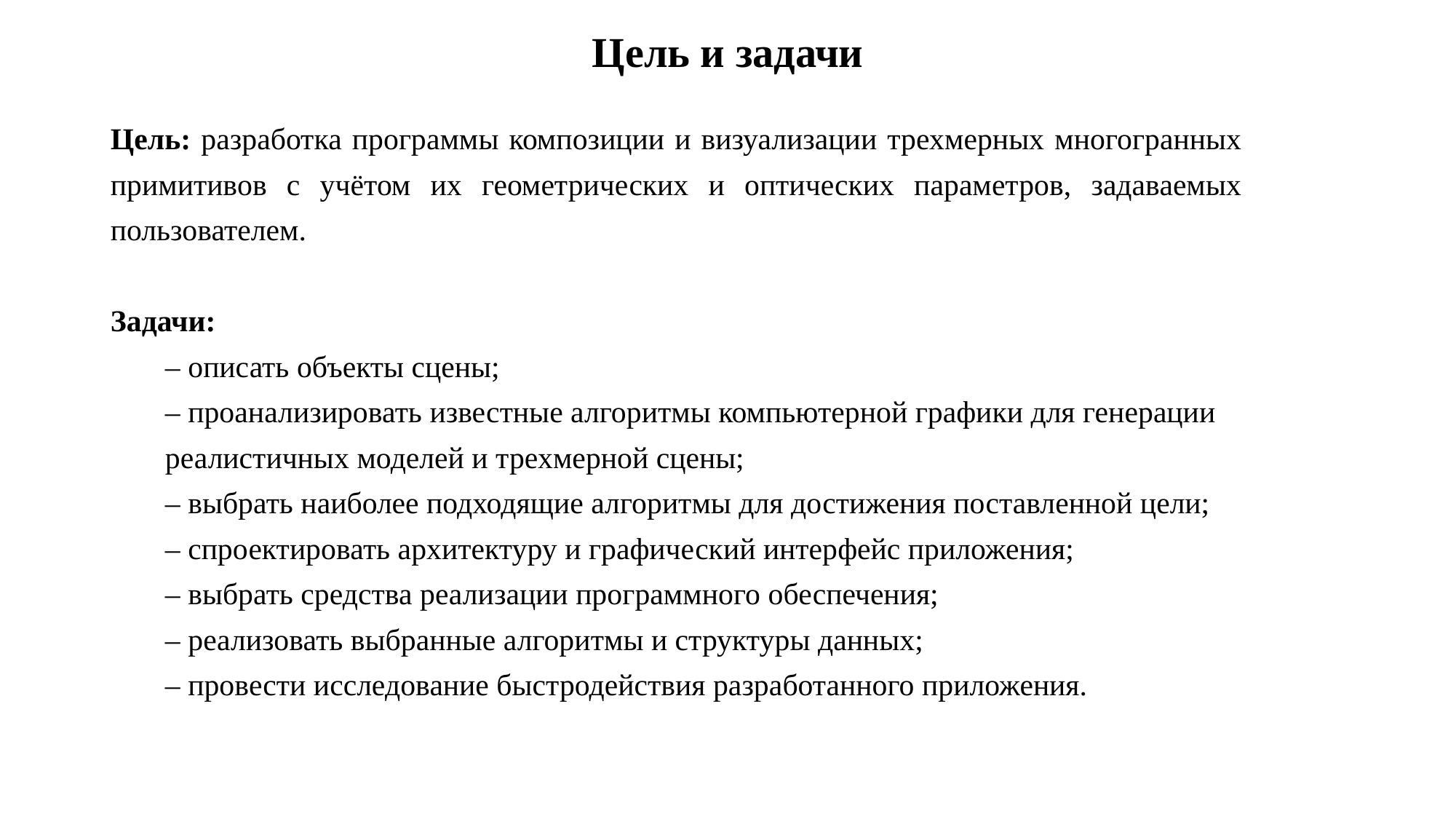

Цель и задачи
Цель: разработка программы композиции и визуализации трехмерных многогранных примитивов с учётом их геометрических и оптических параметров, задаваемых пользователем.

Задачи:
– описать объекты сцены;
– проанализировать известные алгоритмы компьютерной графики для генерации реалистичных моделей и трехмерной сцены;
– выбрать наиболее подходящие алгоритмы для достижения поставленной цели;
– спроектировать архитектуру и графический интерфейс приложения;
– выбрать средства реализации программного обеспечения;
– реализовать выбранные алгоритмы и структуры данных;
– провести исследование быстродействия разработанного приложения.